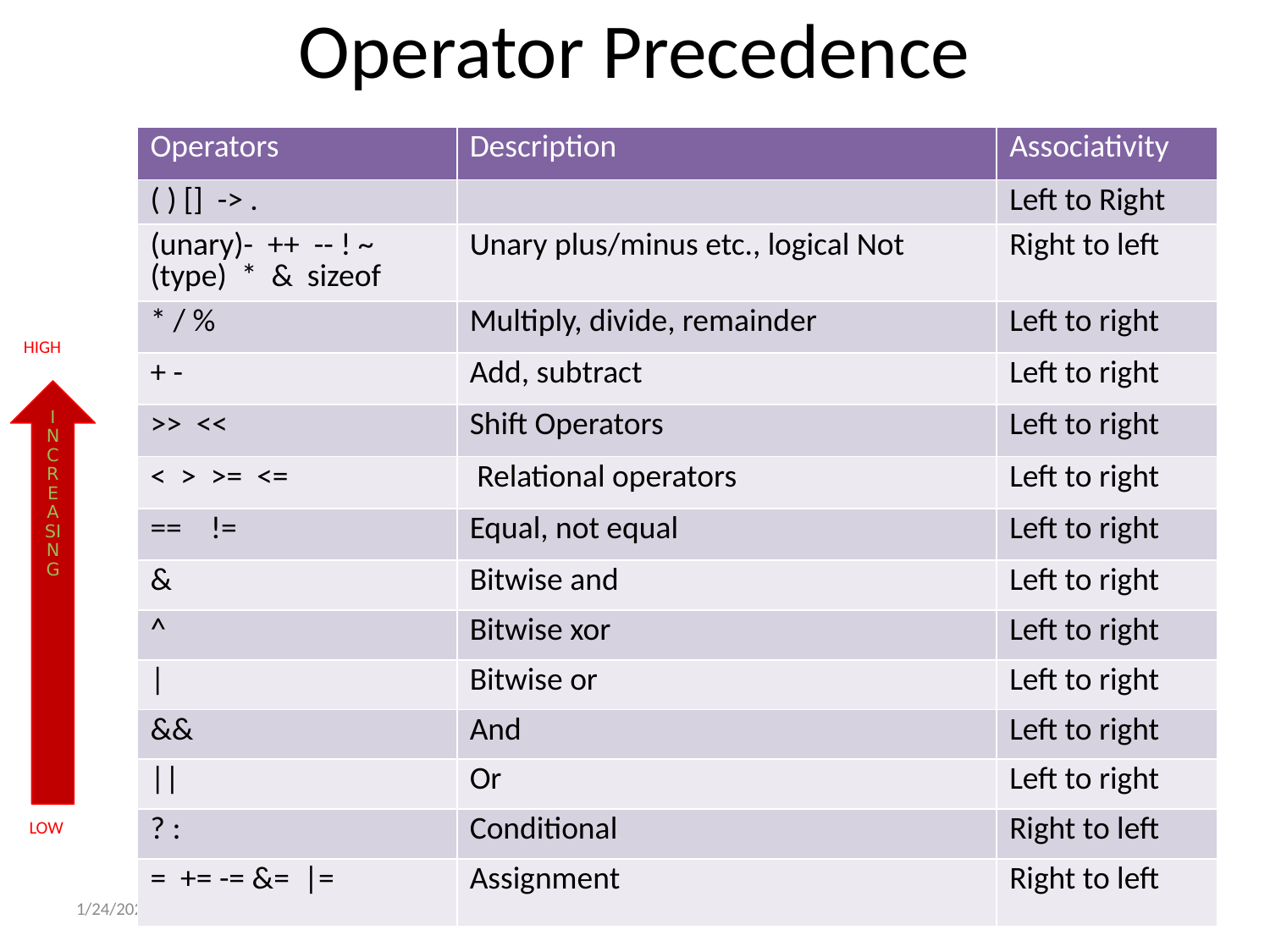

# Operator Precedence
| Operators | Description | Associativity |
| --- | --- | --- |
| ( ) [] -> . |  | Left to Right |
| (unary)- ++ -- ! ~ (type) \* & sizeof | Unary plus/minus etc., logical Not | Right to left |
| \* / % | Multiply, divide, remainder | Left to right |
| + - | Add, subtract | Left to right |
| >> << | Shift Operators | Left to right |
| < > >= <= | Relational operators | Left to right |
| == != | Equal, not equal | Left to right |
| & | Bitwise and | Left to right |
| ^ | Bitwise xor | Left to right |
| | | Bitwise or | Left to right |
| && | And | Left to right |
| || | Or | Left to right |
| ? : | Conditional | Right to left |
| = += -= &= |= | Assignment | Right to left |
HIGH
INCREASING
LOW
1/24/2023
IC-100